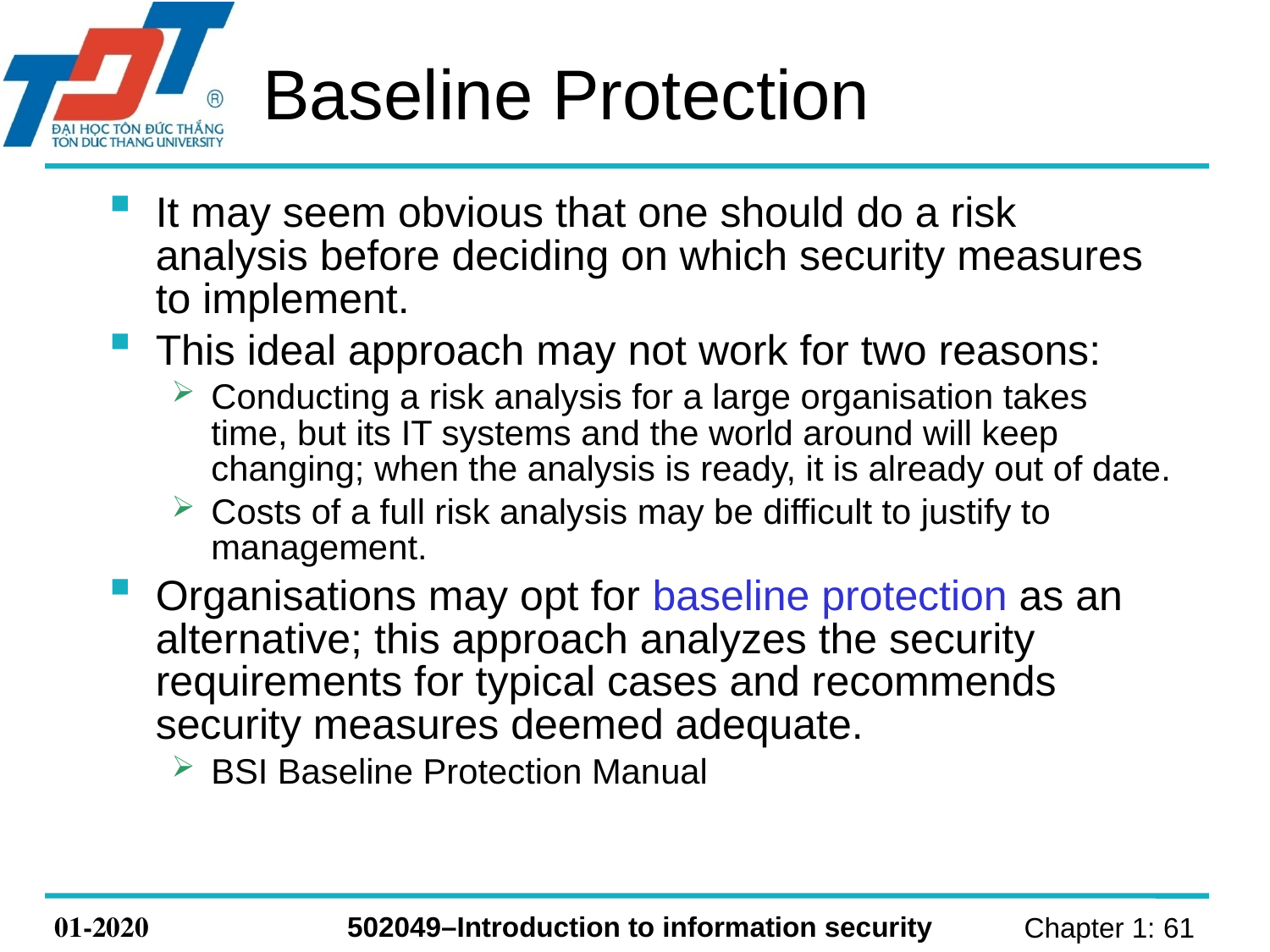

# Baseline Protection
It may seem obvious that one should do a risk analysis before deciding on which security measures to implement.
This ideal approach may not work for two reasons:
Conducting a risk analysis for a large organisation takes time, but its IT systems and the world around will keep changing; when the analysis is ready, it is already out of date.
Costs of a full risk analysis may be difficult to justify to management.
Organisations may opt for baseline protection as an alternative; this approach analyzes the security requirements for typical cases and recommends security measures deemed adequate.
BSI Baseline Protection Manual